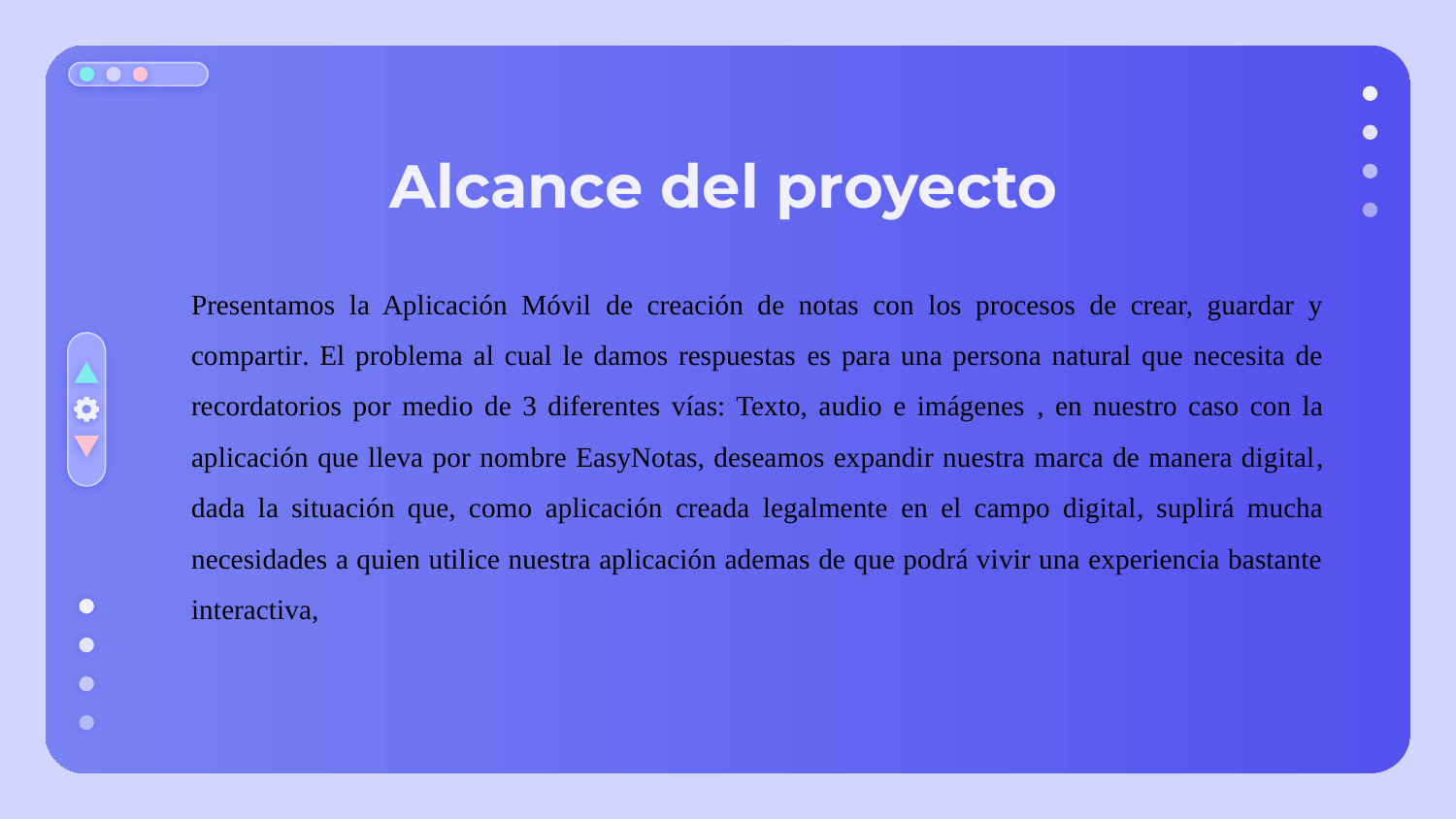

# Alcance del proyecto
Presentamos la Aplicación Móvil de creación de notas con los procesos de crear, guardar y compartir. El problema al cual le damos respuestas es para una persona natural que necesita de recordatorios por medio de 3 diferentes vías: Texto, audio e imágenes , en nuestro caso con la aplicación que lleva por nombre EasyNotas, deseamos expandir nuestra marca de manera digital, dada la situación que, como aplicación creada legalmente en el campo digital, suplirá mucha necesidades a quien utilice nuestra aplicación ademas de que podrá vivir una experiencia bastante interactiva,